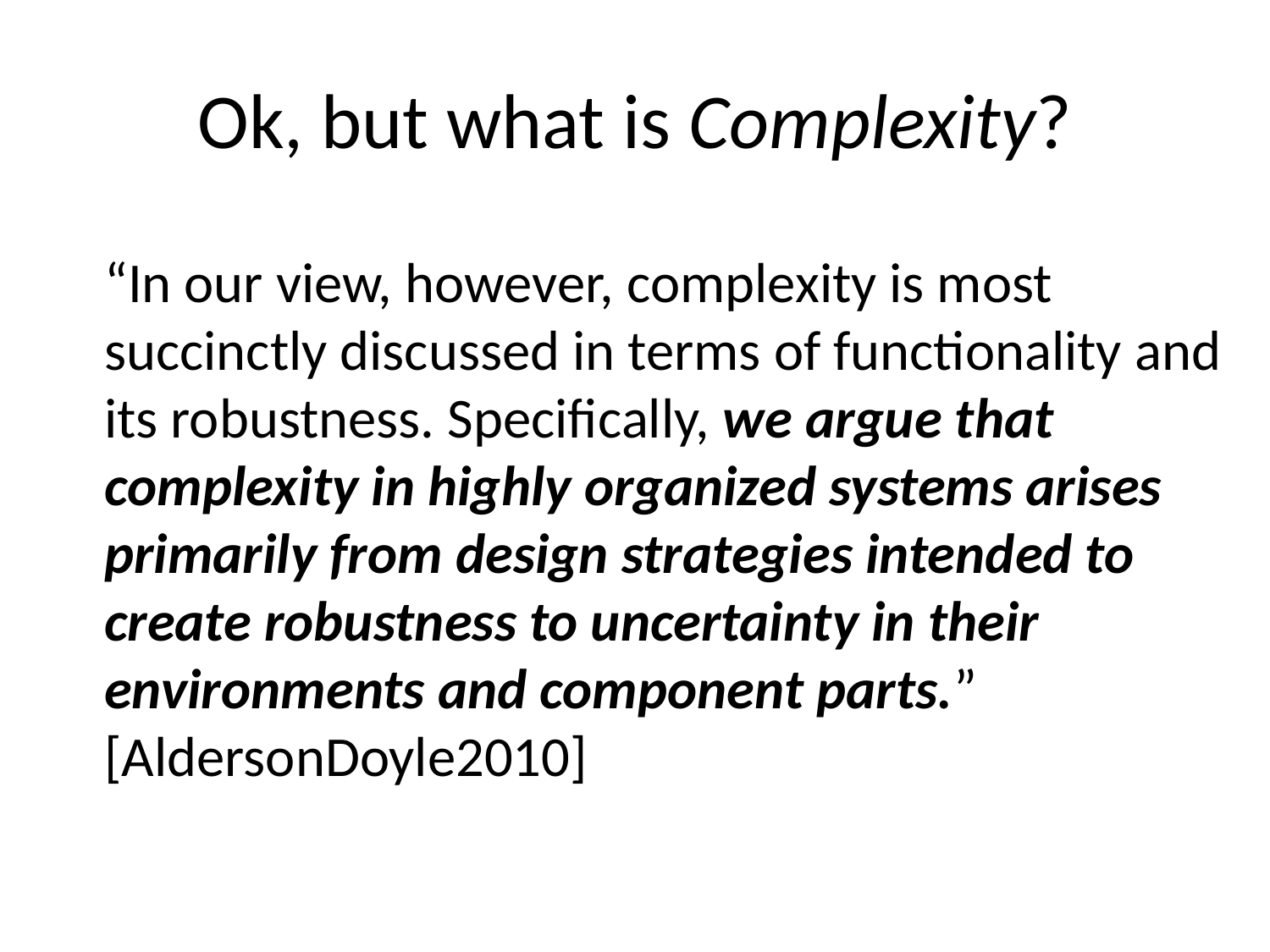

# Ok, but what is Complexity?
“In our view, however, complexity is most succinctly discussed in terms of functionality and its robustness. Specifically, we argue that complexity in highly organized systems arises primarily from design strategies intended to create robustness to uncertainty in their environments and component parts.” [AldersonDoyle2010]